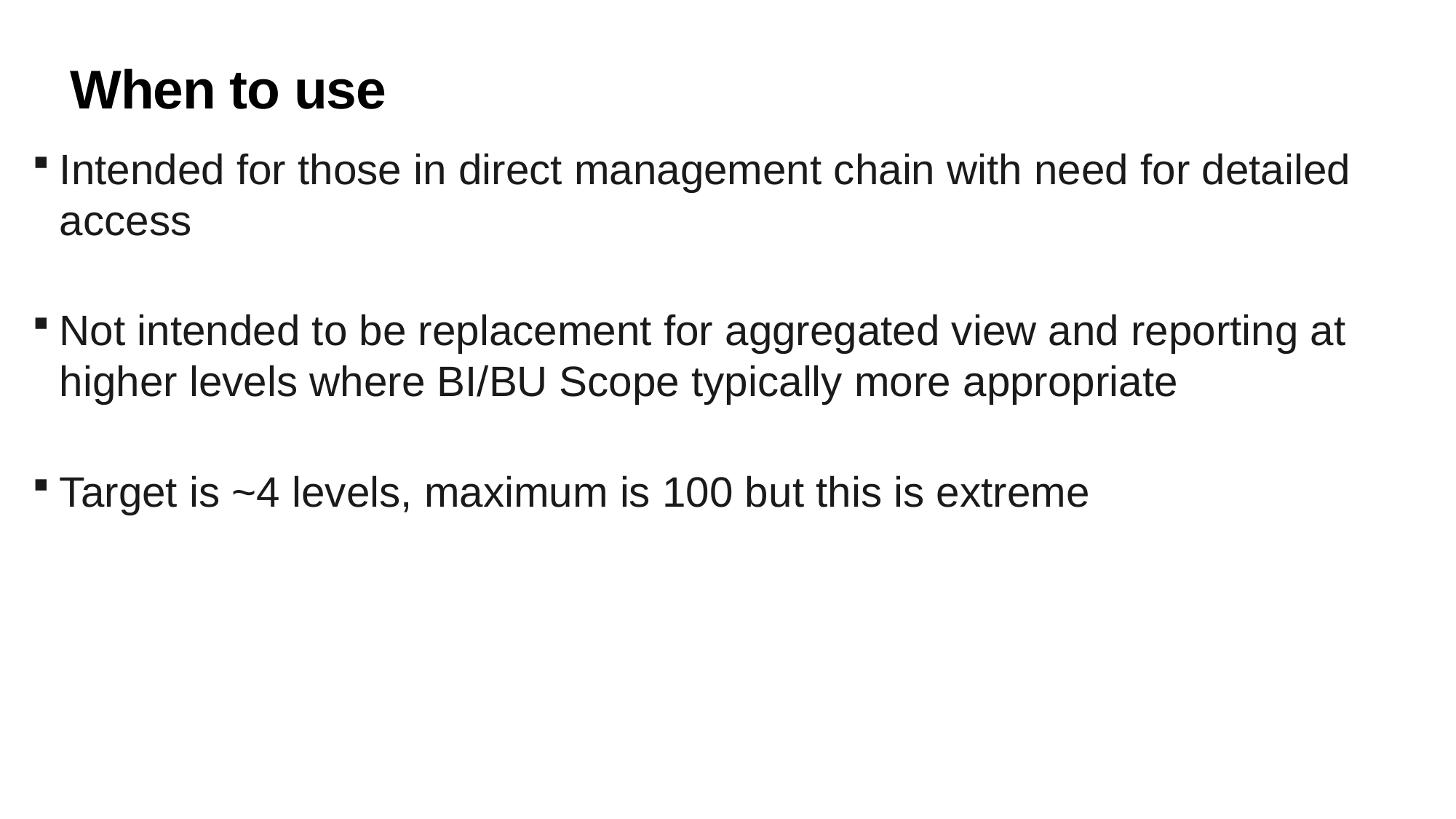

# When to use
Intended for those in direct management chain with need for detailed access
Not intended to be replacement for aggregated view and reporting at higher levels where BI/BU Scope typically more appropriate
Target is ~4 levels, maximum is 100 but this is extreme